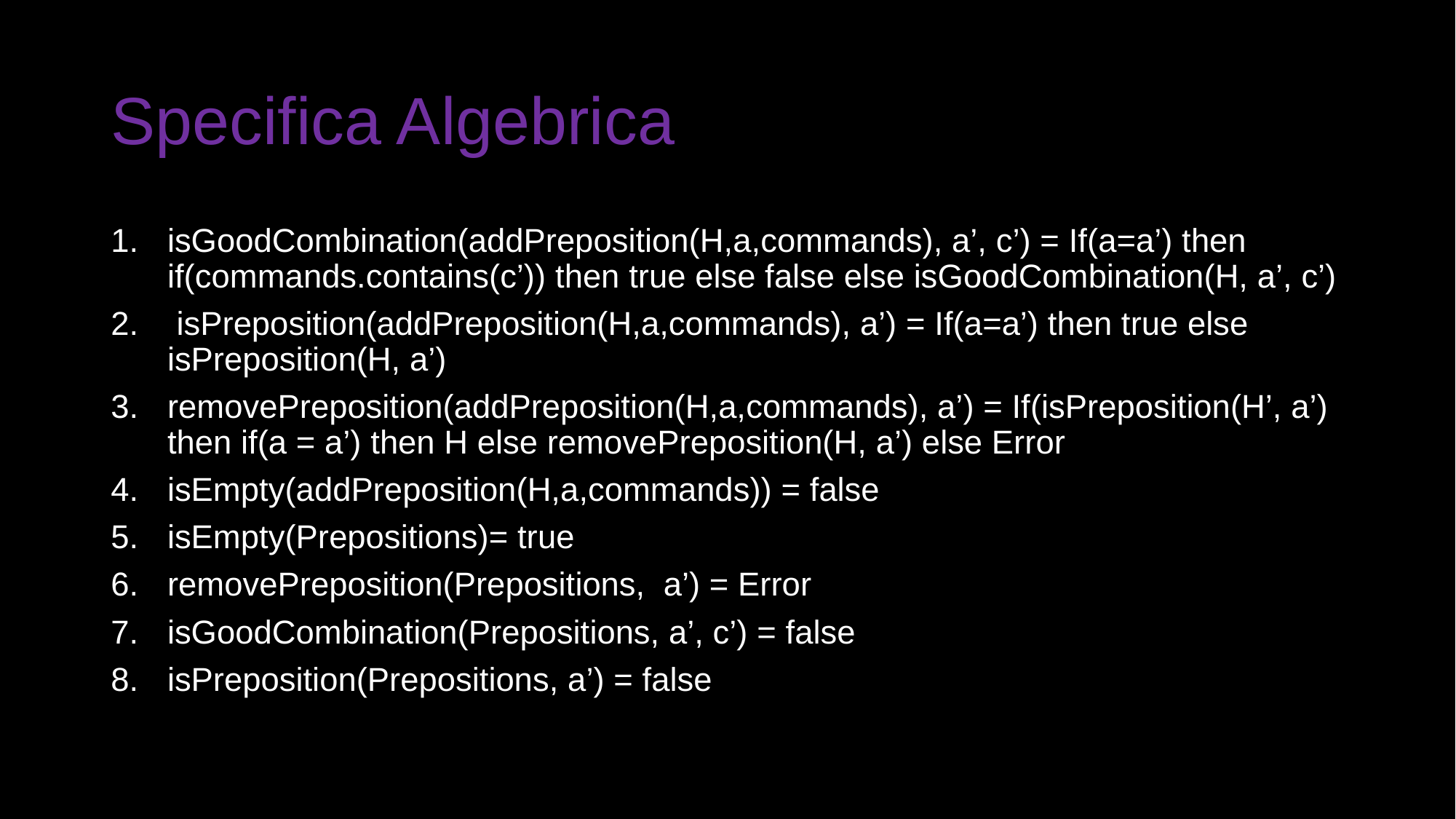

# Specifica Algebrica
isGoodCombination(addPreposition(H,a,commands), a’, c’) = If(a=a’) then if(commands.contains(c’)) then true else false else isGoodCombination(H, a’, c’)
 isPreposition(addPreposition(H,a,commands), a’) = If(a=a’) then true else isPreposition(H, a’)
removePreposition(addPreposition(H,a,commands), a’) = If(isPreposition(H’, a’) then if(a = a’) then H else removePreposition(H, a’) else Error
isEmpty(addPreposition(H,a,commands)) = false
isEmpty(Prepositions)= true
removePreposition(Prepositions,  a’) = Error
isGoodCombination(Prepositions, a’, c’) = false
isPreposition(Prepositions, a’) = false